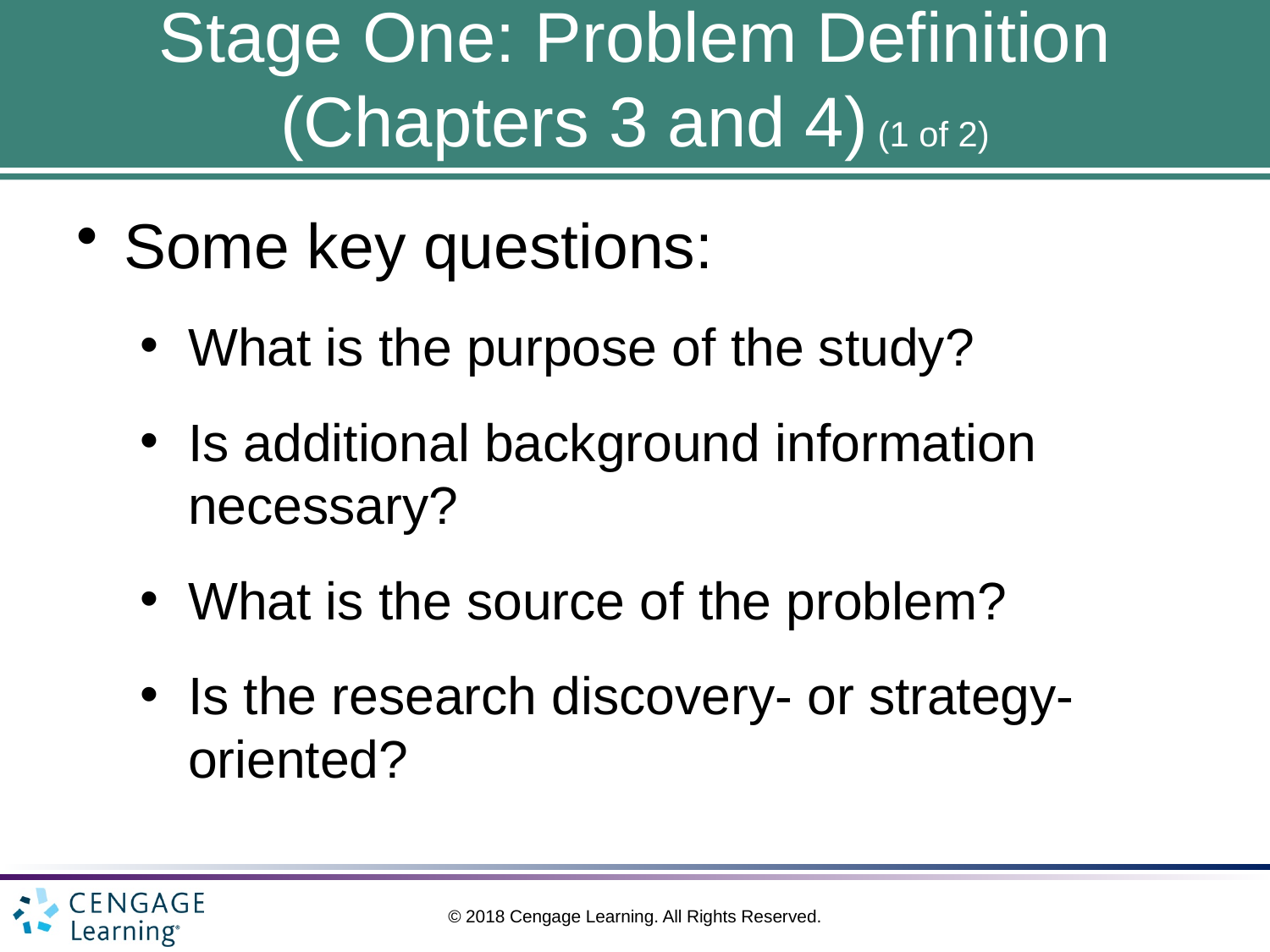

# Stage One: Problem Definition (Chapters 3 and 4) (1 of 2)
Some key questions:
What is the purpose of the study?
Is additional background information necessary?
What is the source of the problem?
Is the research discovery- or strategy-oriented?